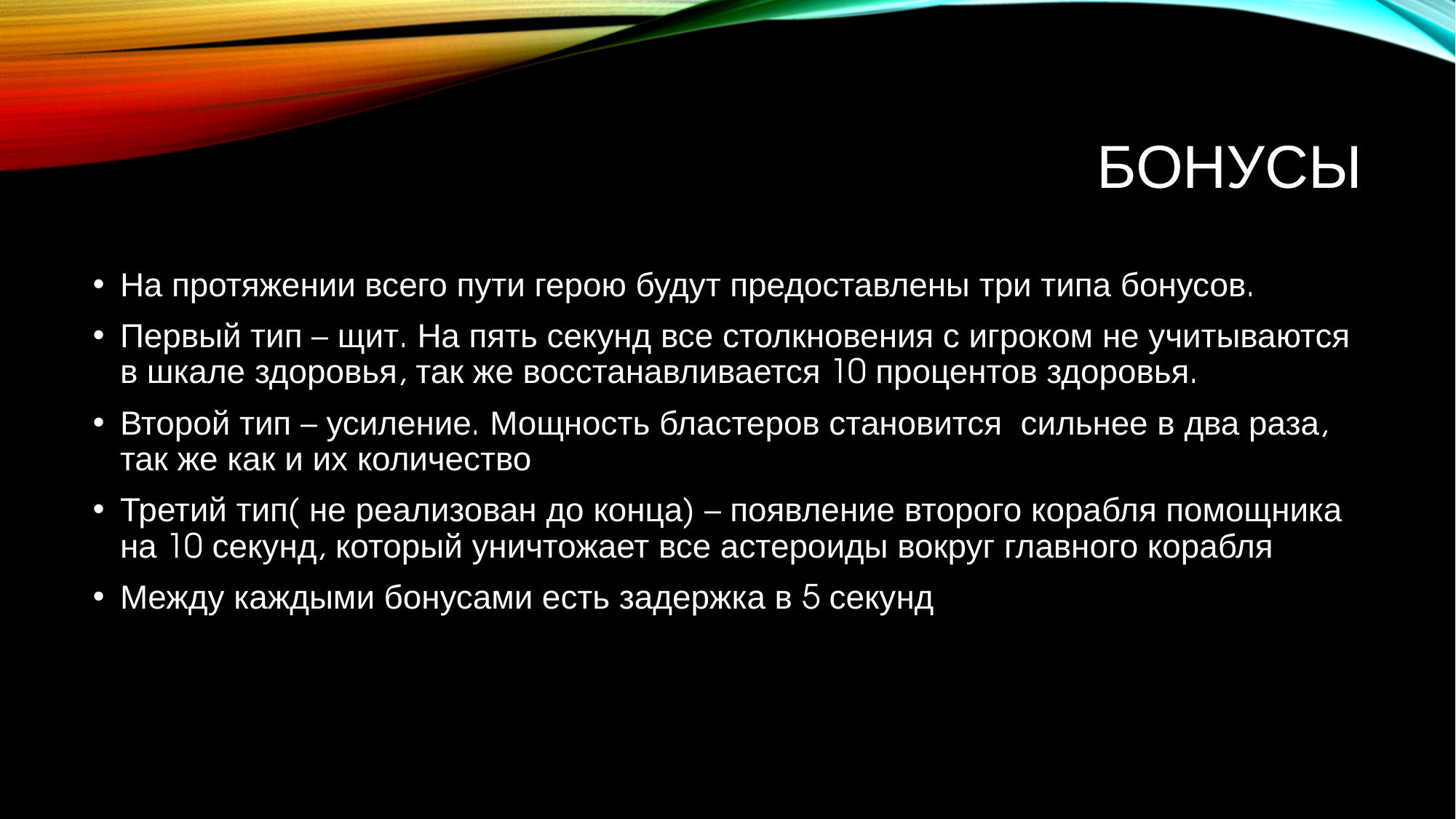

# бонусы
На протяжении всего пути герою будут предоставлены три типа бонусов.
Первый тип – щит. На пять секунд все столкновения с игроком не учитываются в шкале здоровья, так же восстанавливается 10 процентов здоровья.
Второй тип – усиление. Мощность бластеров становится  сильнее в два раза, так же как и их количество
Третий тип( не реализован до конца) – появление второго корабля помощника на 10 секунд, который уничтожает все астероиды вокруг главного корабля
Между каждыми бонусами есть задержка в 5 секунд